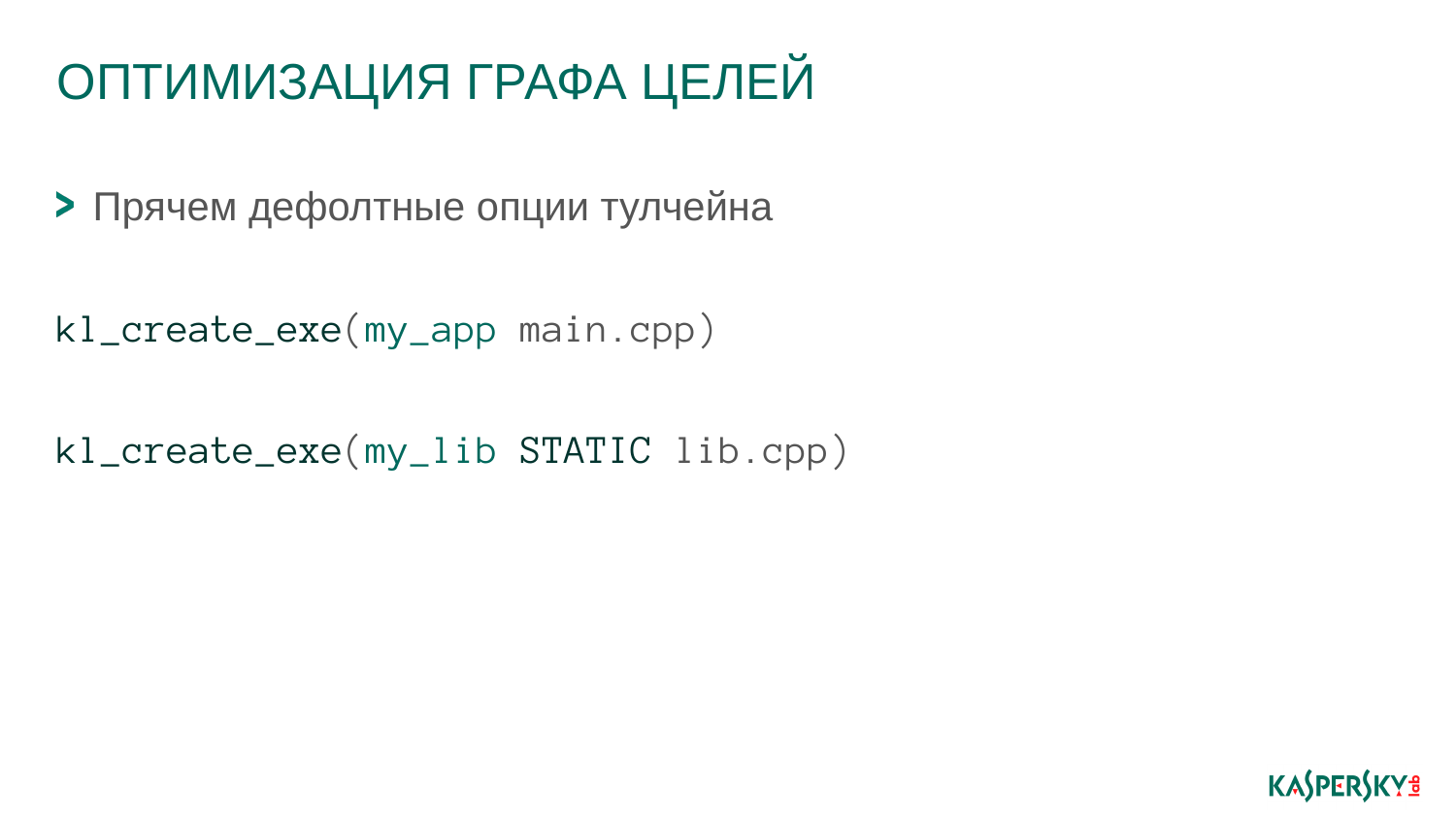

# оптимизация графа целей
Прячем дефолтные опции тулчейна

kl_create_exe(my_app main.cpp)

kl_create_exe(my_lib STATIC lib.cpp)